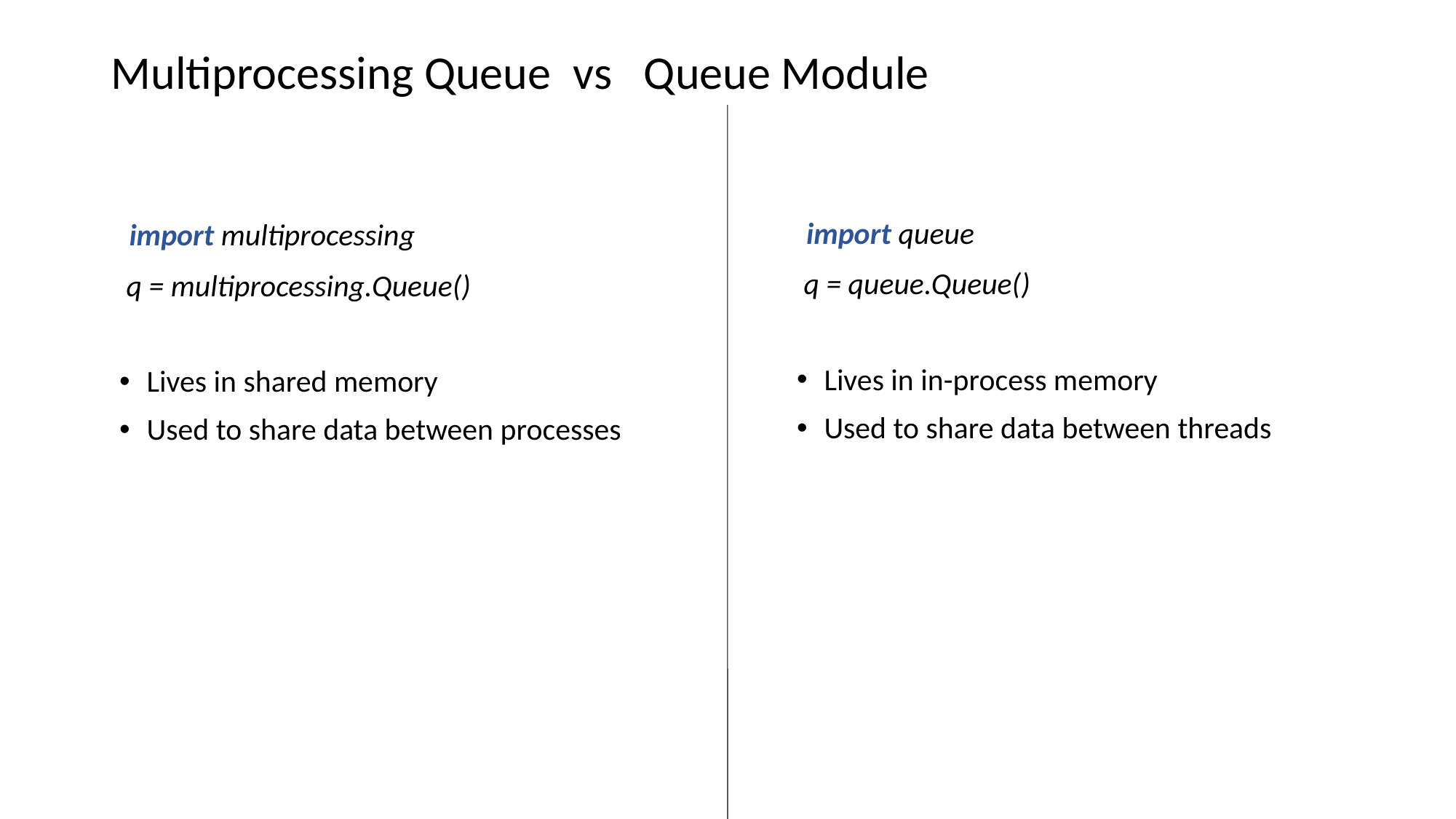

# Multiprocessing Queue  vs   Queue Module
 import queue
 q = queue.Queue()

Lives in in-process memory
Used to share data between threads
 import multiprocessing
 q = multiprocessing.Queue()

Lives in shared memory
Used to share data between processes